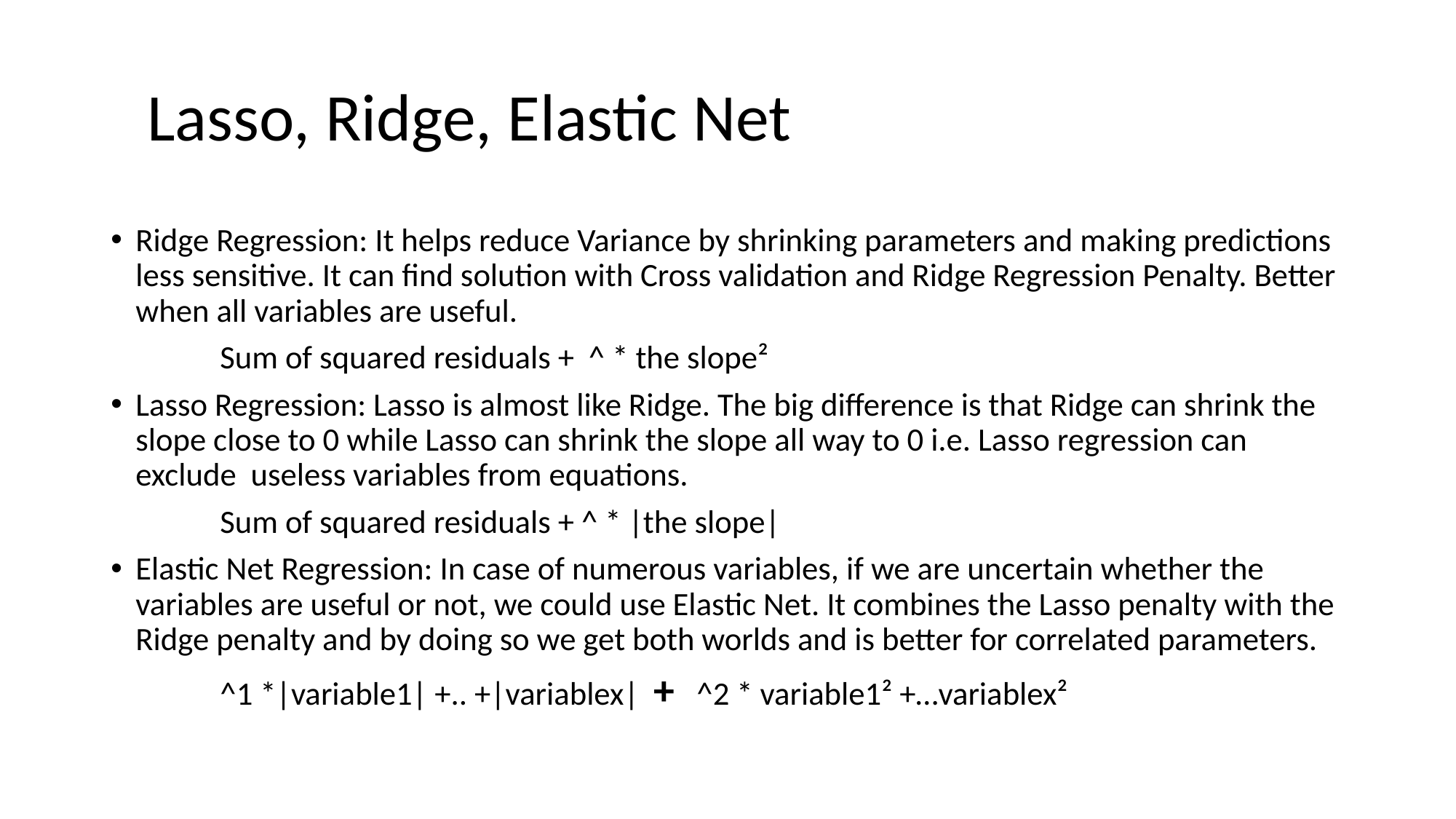

# Lasso, Ridge, Elastic Net
Ridge Regression: It helps reduce Variance by shrinking parameters and making predictions less sensitive. It can find solution with Cross validation and Ridge Regression Penalty. Better when all variables are useful.
               Sum of squared residuals +  ^ * the slope²
Lasso Regression: Lasso is almost like Ridge. The big difference is that Ridge can shrink the slope close to 0 while Lasso can shrink the slope all way to 0 i.e. Lasso regression can exclude  useless variables from equations.
               Sum of squared residuals + ^ * |the slope|
Elastic Net Regression: In case of numerous variables, if we are uncertain whether the variables are useful or not, we could use Elastic Net. It combines the Lasso penalty with the Ridge penalty and by doing so we get both worlds and is better for correlated parameters.
               ^1 *|variable1| +.. +|variablex|  +   ^2 * variable1² +…variablex²